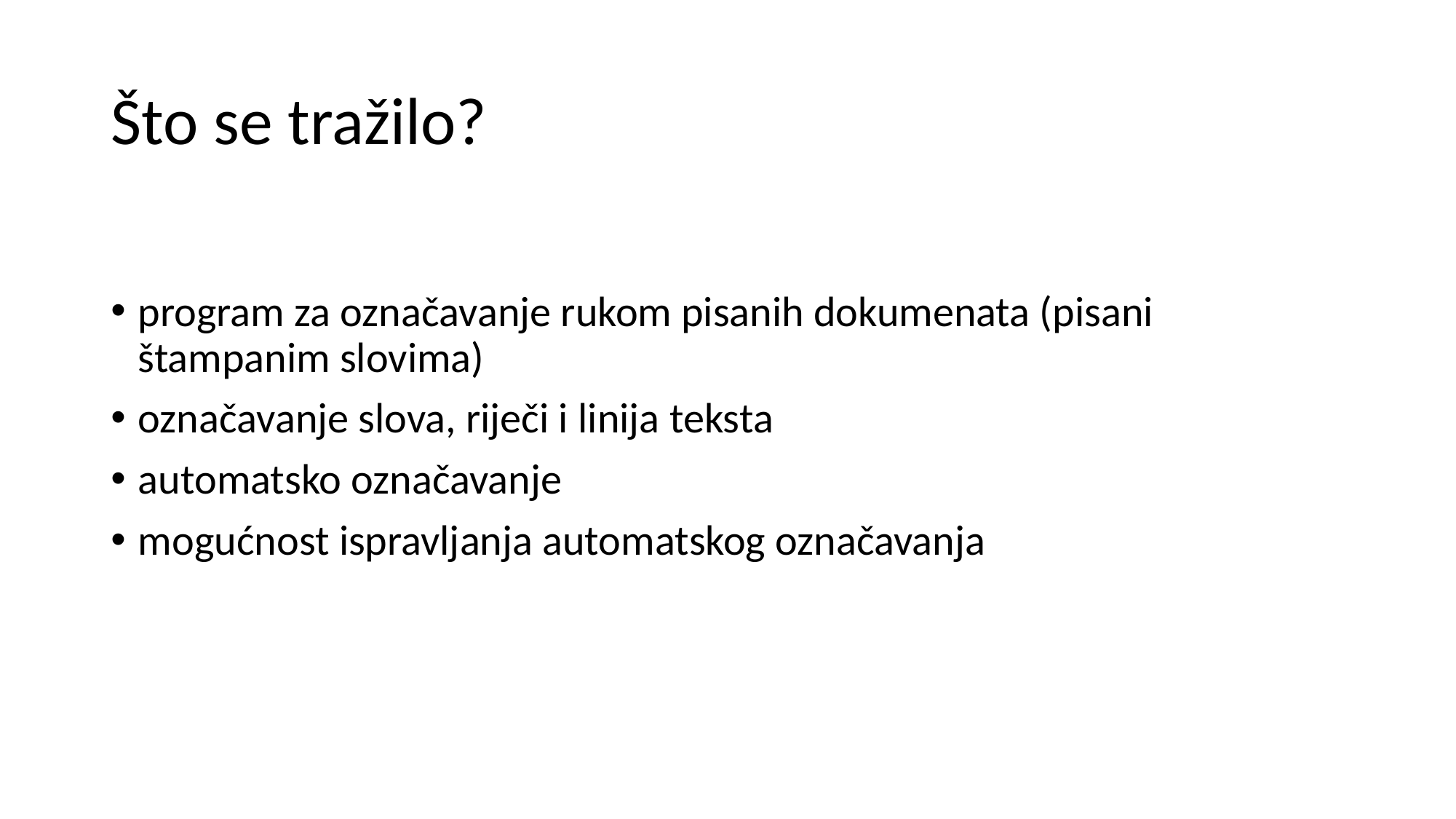

# Što se tražilo?

program za označavanje rukom pisanih dokumenata (pisani štampanim slovima)
označavanje slova, riječi i linija teksta
automatsko označavanje
mogućnost ispravljanja automatskog označavanja